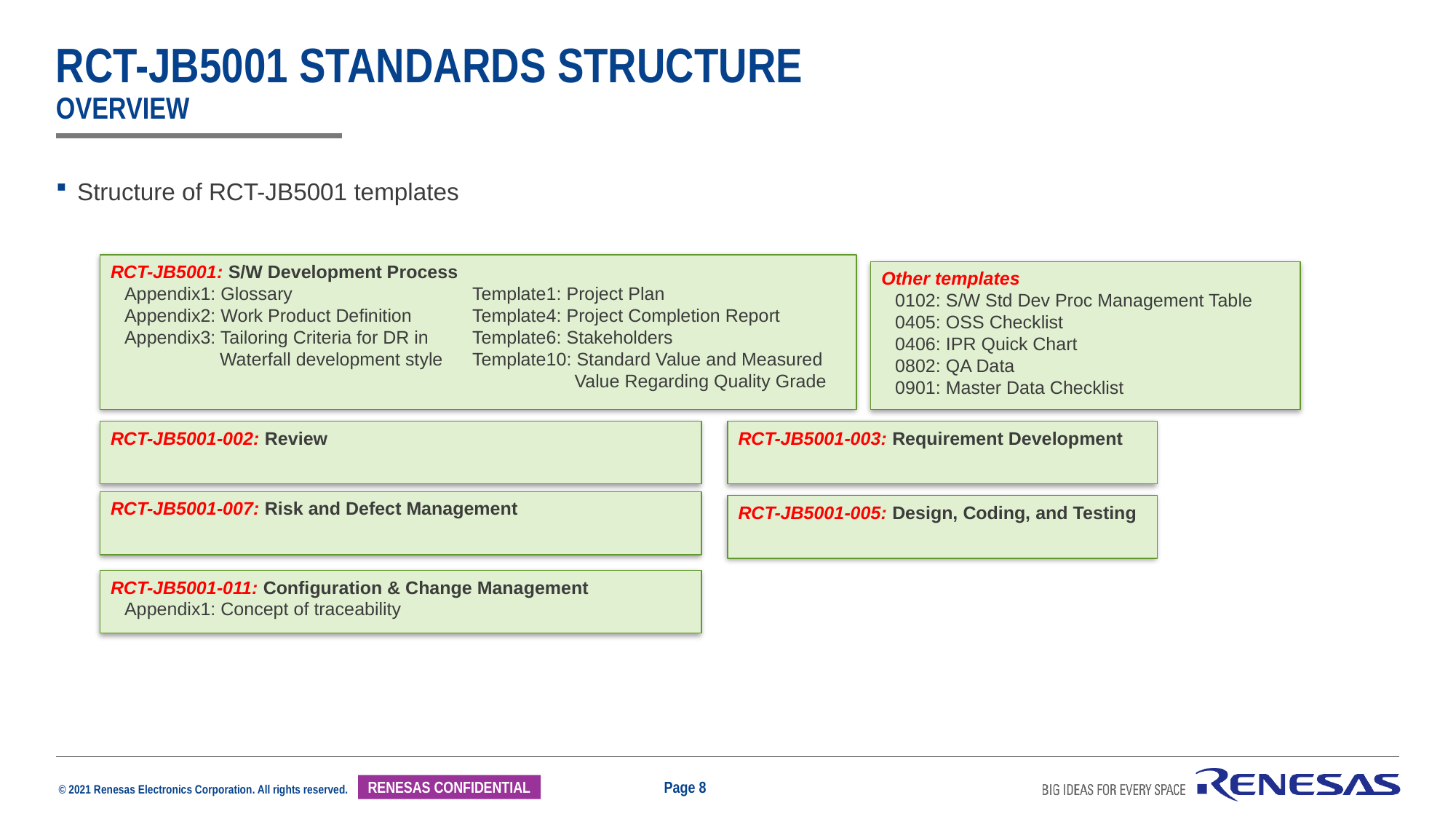

# RCT-JB5001 Standards Structure overview
Structure of RCT-JB5001 templates

RCT-JB5001: S/W Development Process
	Appendix1: Glossary	Template1: Project Plan
	Appendix2: Work Product Definition	Template4: Project Completion Report
	Appendix3: Tailoring Criteria for DR in	Template6: Stakeholders
	Waterfall development style	Template10: Standard Value and Measured
 		Value Regarding Quality Grade
Other templates
	0102: S/W Std Dev Proc Management Table
	0405: OSS Checklist
	0406: IPR Quick Chart
	0802: QA Data
	0901: Master Data Checklist
RCT-JB5001-002: Review
RCT-JB5001-003: Requirement Development
RCT-JB5001-007: Risk and Defect Management
RCT-JB5001-005: Design, Coding, and Testing
RCT-JB5001-011: Configuration & Change Management
	Appendix1: Concept of traceability